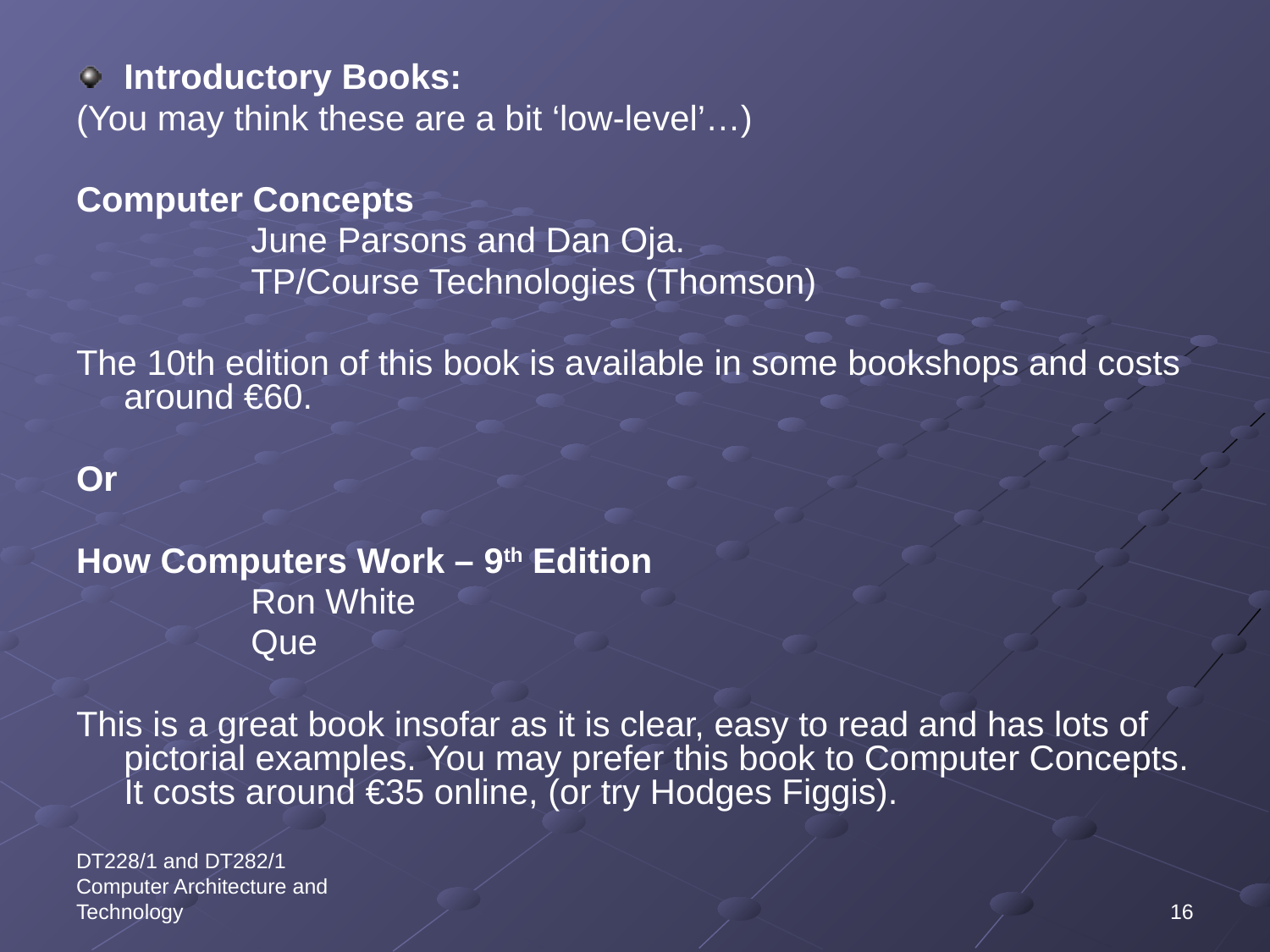

Introductory Books:
(You may think these are a bit ‘low-level’…)

Computer Concepts
		June Parsons and Dan Oja.
		TP/Course Technologies (Thomson)

The 10th edition of this book is available in some bookshops and costs around €60.

Or

How Computers Work – 9th Edition
		Ron White
		Que

This is a great book insofar as it is clear, easy to read and has lots of pictorial examples. You may prefer this book to Computer Concepts. It costs around €35 online, (or try Hodges Figgis).
DT228/1 and DT282/1 Computer Architecture and  Technology
16